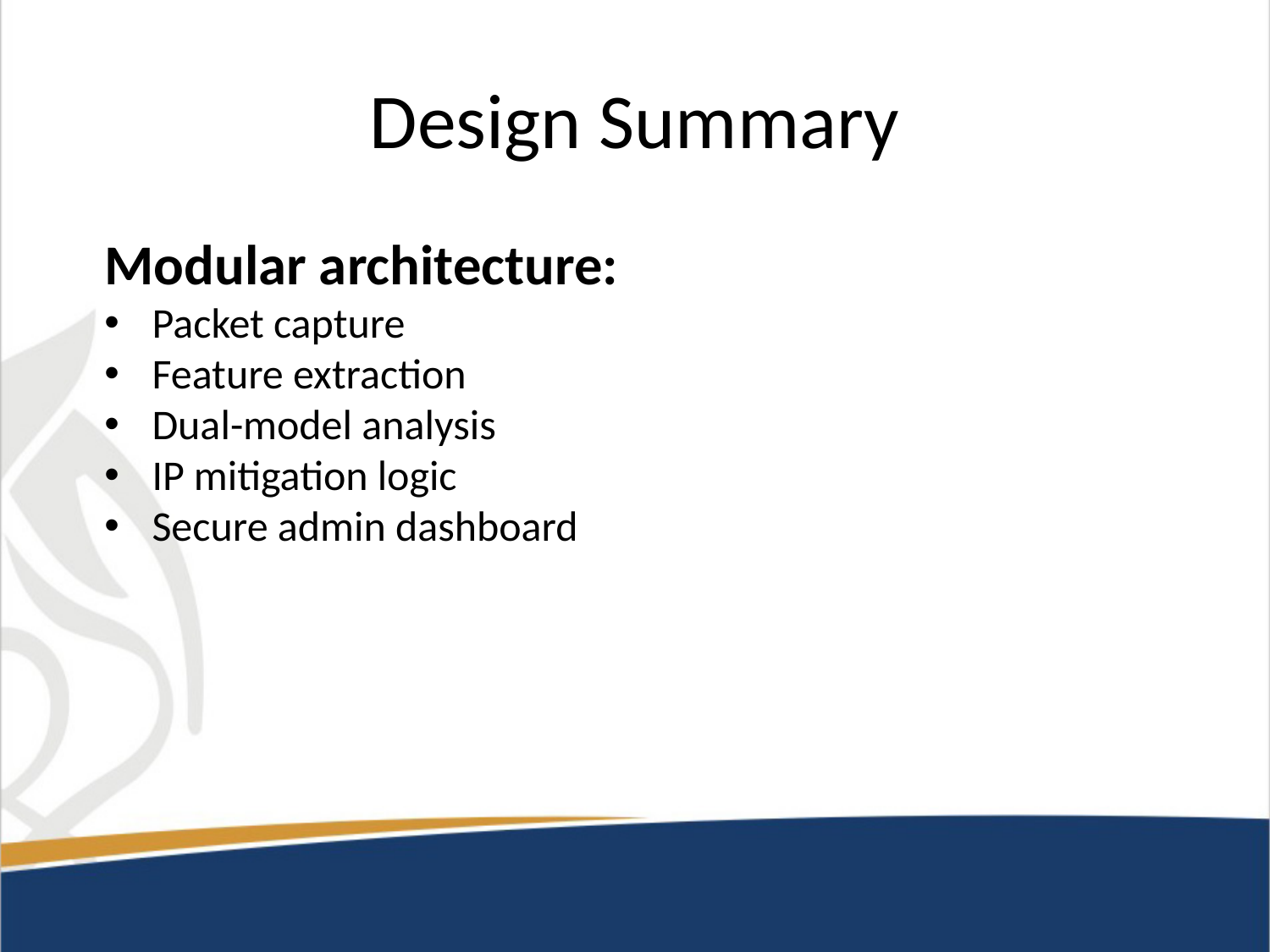

# Design Summary
Modular architecture:
Packet capture
Feature extraction
Dual-model analysis
IP mitigation logic
Secure admin dashboard